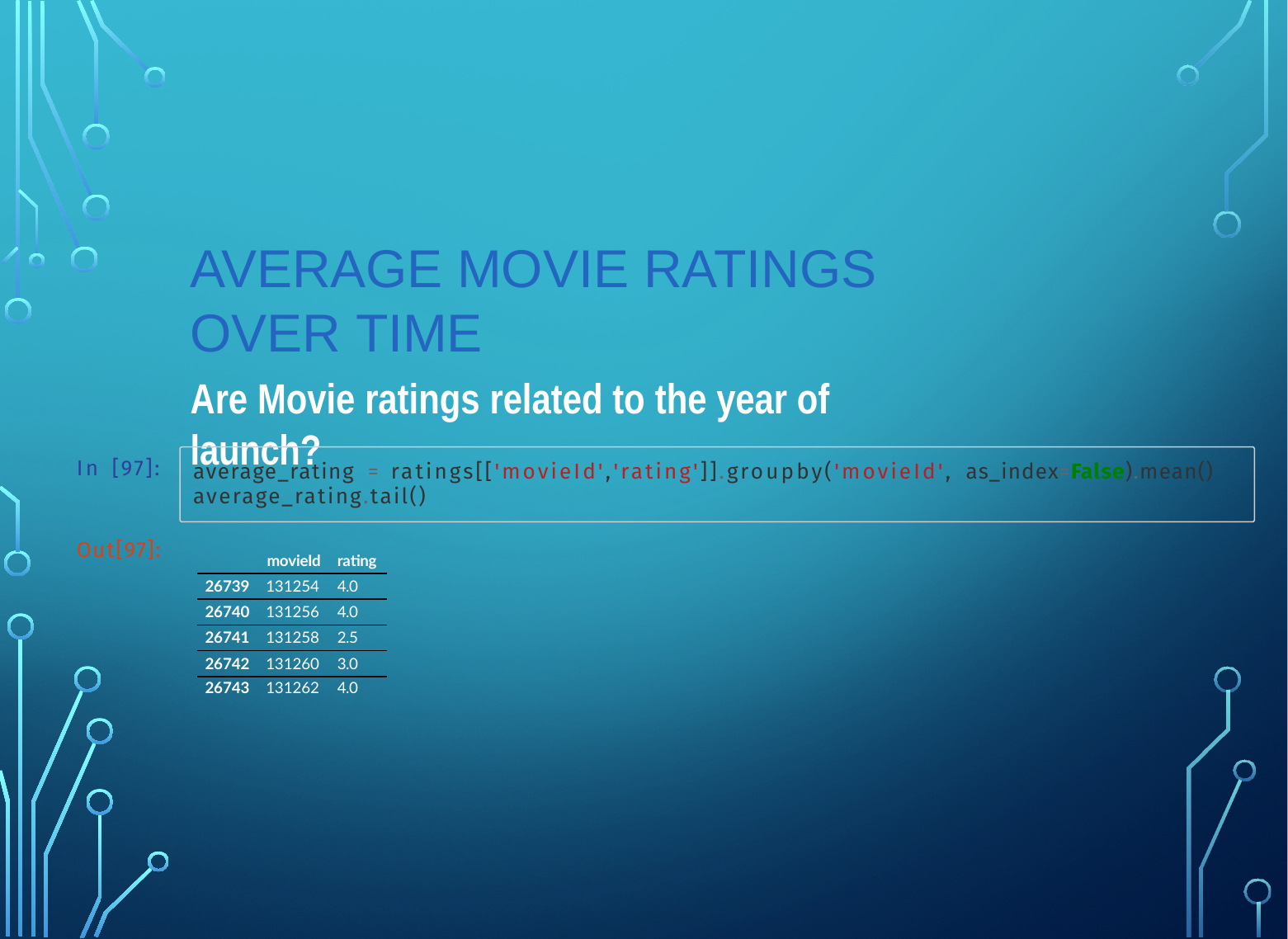

# Average Movie Ratings over Time
Are Movie ratings related to the year of launch?

In [97]:
average_rating = ratings[['movieId','rating']].groupby('movieId', as_index=False).mean() average_rating.tail()
Out[97]:
|  | movieId | rating |
| --- | --- | --- |
| 26739 | 131254 | 4.0 |
| 26740 | 131256 | 4.0 |
| 26741 | 131258 | 2.5 |
| 26742 | 131260 | 3.0 |
| 26743 | 131262 | 4.0 |